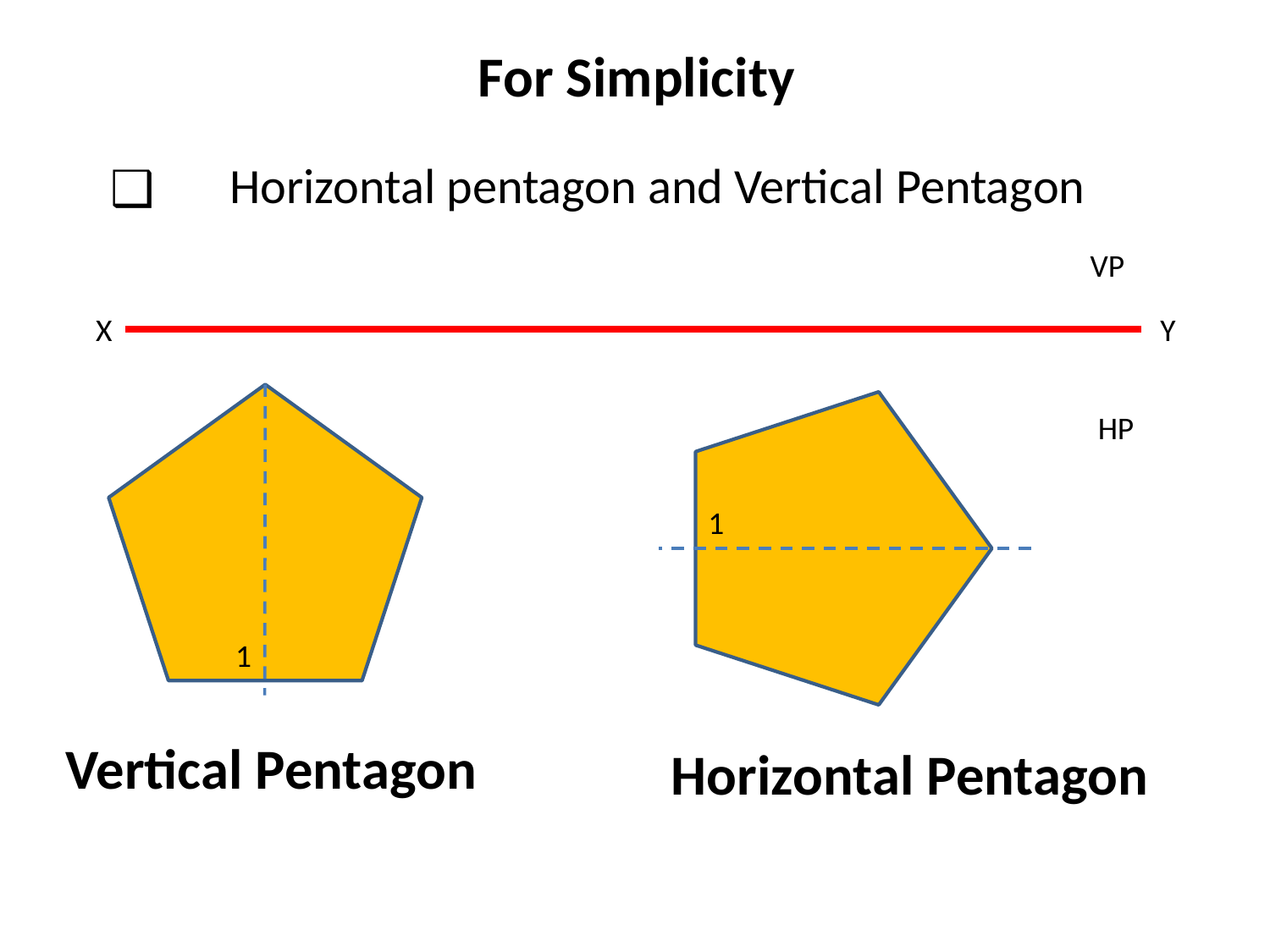

For Simplicity
Horizontal pentagon and Vertical Pentagon
VP
X
Y

1

1
HP
Vertical Pentagon
Horizontal Pentagon